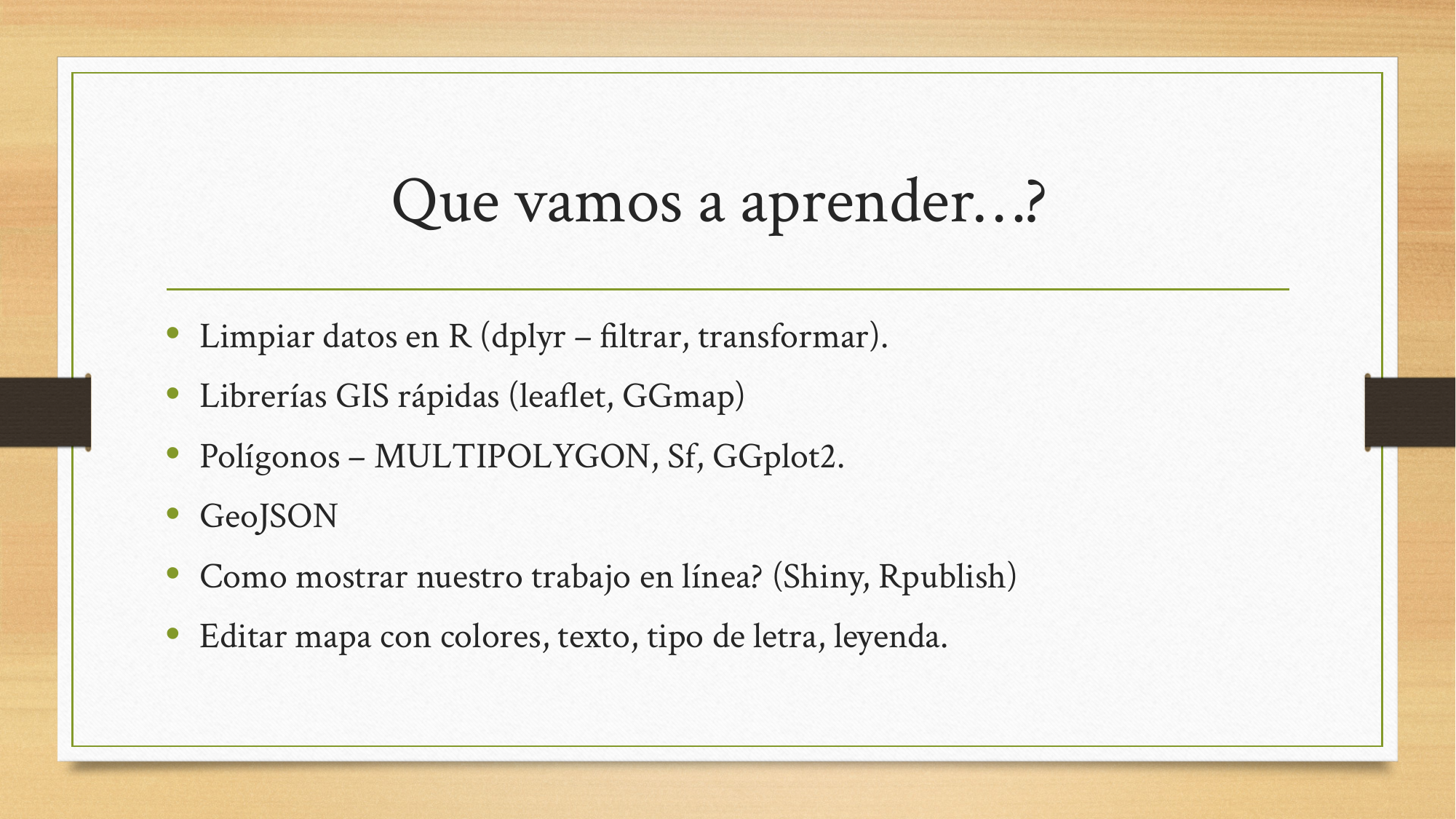

# Que vamos a aprender…?
Limpiar datos en R (dplyr – filtrar, transformar).
Librerías GIS rápidas (leaflet, GGmap)
Polígonos – MULTIPOLYGON, Sf, GGplot2.
GeoJSON
Como mostrar nuestro trabajo en línea? (Shiny, Rpublish)
Editar mapa con colores, texto, tipo de letra, leyenda.